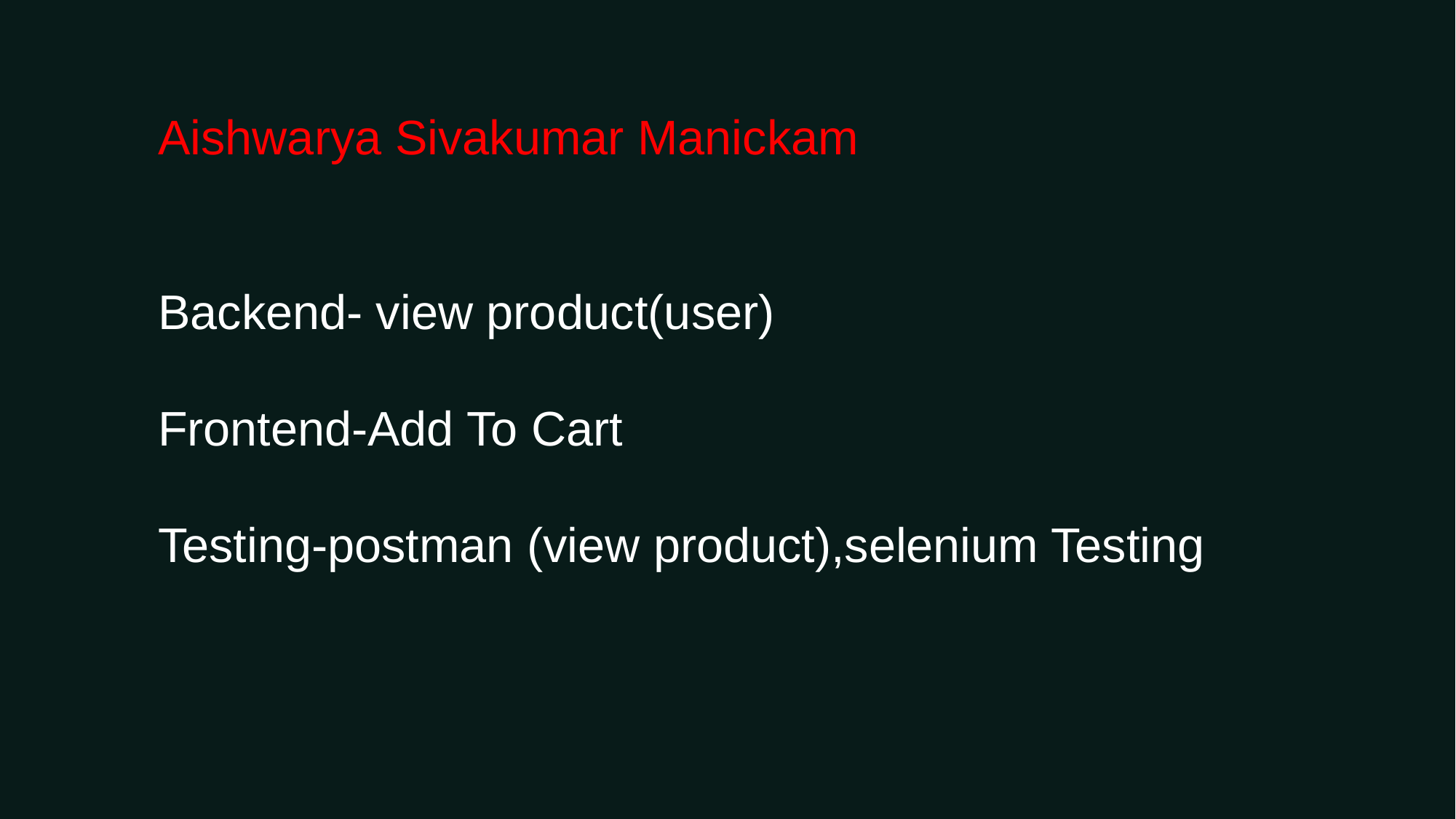

Aishwarya Sivakumar Manickam

Backend- view product(user)

Frontend-Add To Cart

Testing-postman (view product),selenium Testing